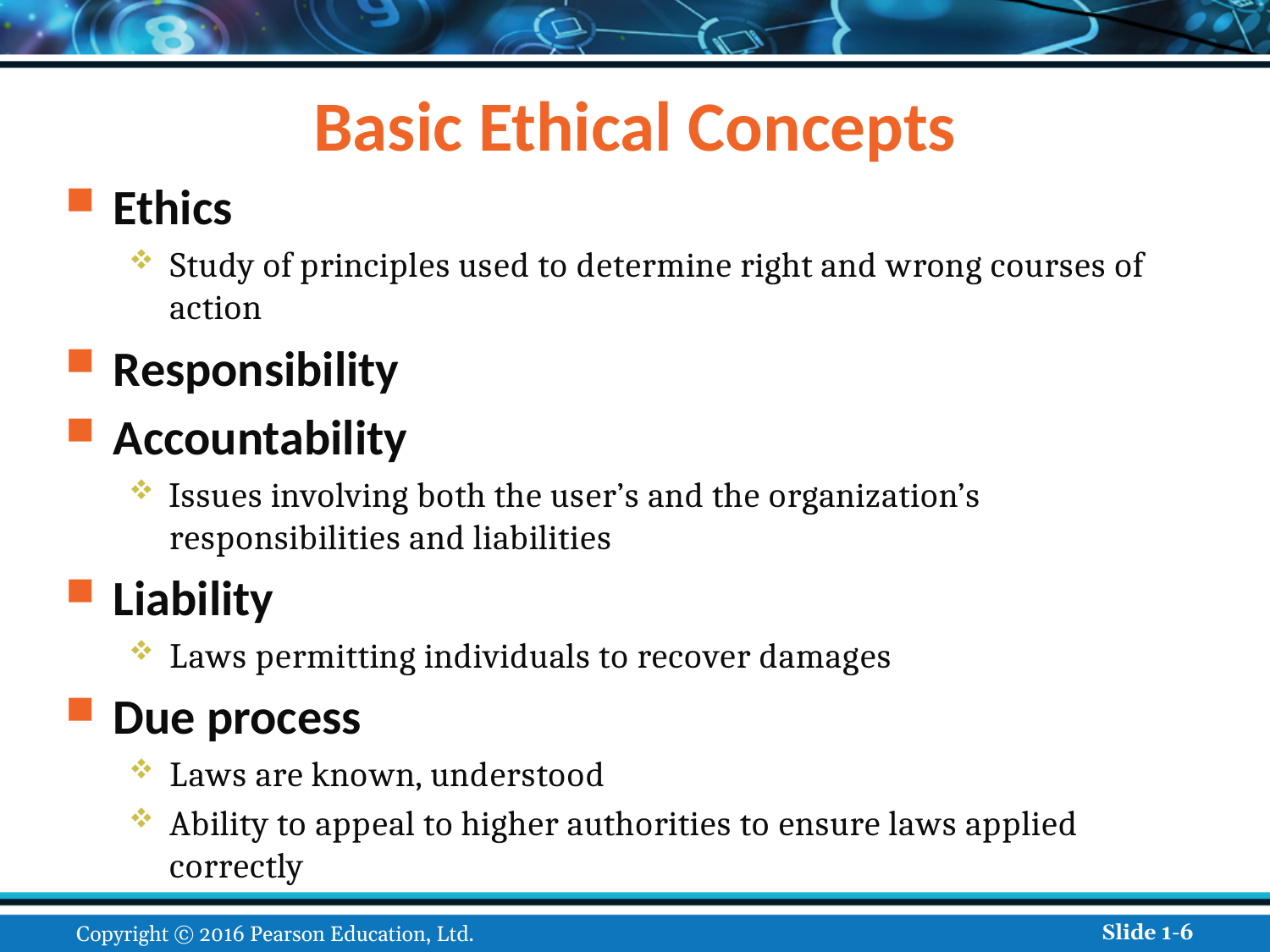

# Basic Ethical Concepts
Ethics
Study of principles used to determine right and wrong courses of action
Responsibility
Accountability
Issues involving both the user’s and the organization’s responsibilities and liabilities
Liability
Laws permitting individuals to recover damages
Due process
Laws are known, understood
Ability to appeal to higher authorities to ensure laws applied correctly
Copyright © 2016 Pearson Education, Ltd.
Slide 1-6